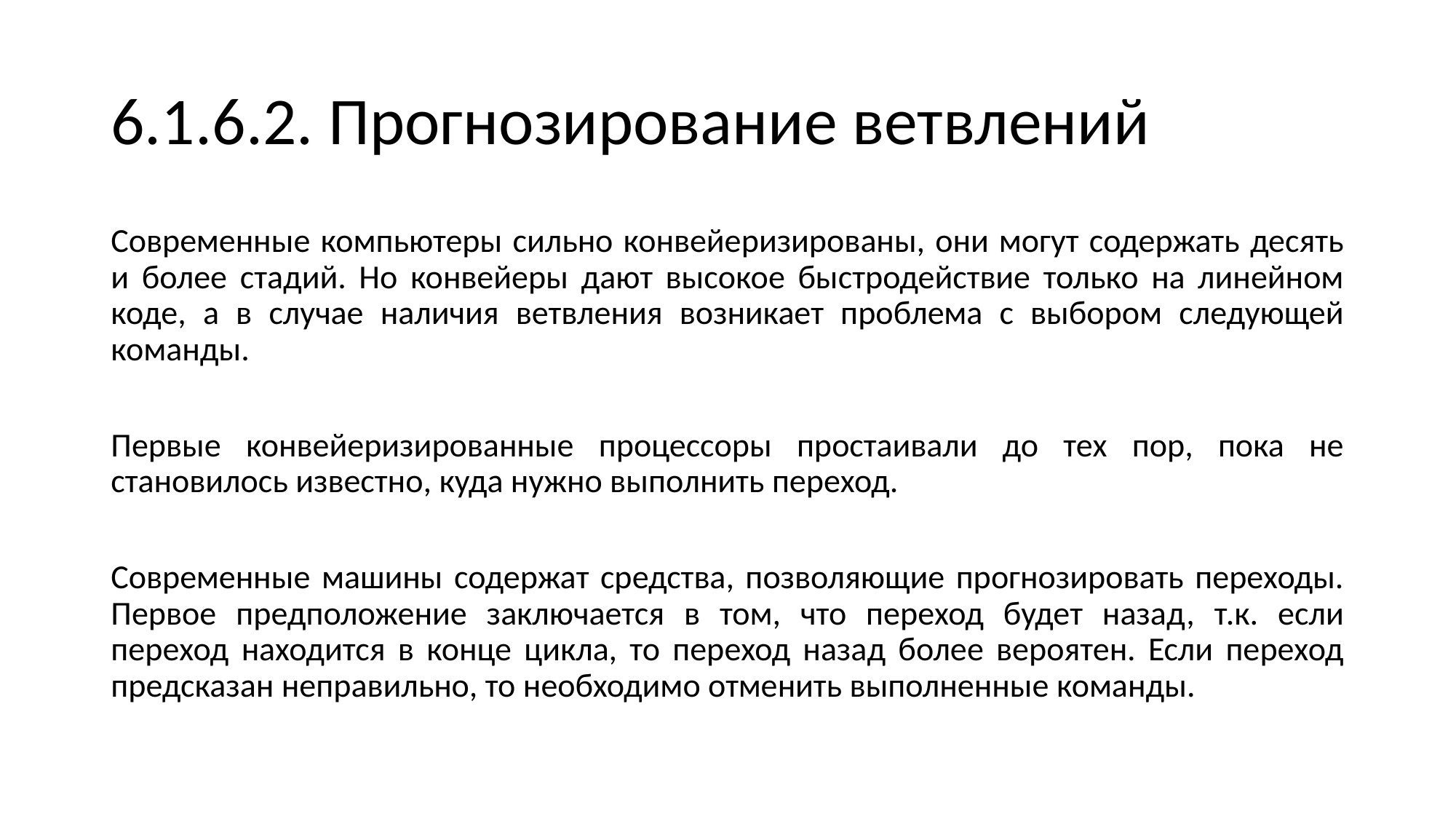

# 6.1.6.2. Прогнозирование ветвлений
Современные компьютеры сильно конвейеризированы, они могут содержать десять и более стадий. Но конвейеры дают высокое быстродействие только на линейном коде, а в случае наличия ветвления возникает проблема с выбором следующей команды.

Первые конвейеризированные процессоры простаивали до тех пор, пока не становилось известно, куда нужно выполнить переход.

Современные машины содержат средства, позволяющие прогнозировать переходы. Первое предположение заключается в том, что переход будет назад, т.к. если переход находится в конце цикла, то переход назад более вероятен. Если переход предсказан неправильно, то необходимо отменить выполненные команды.